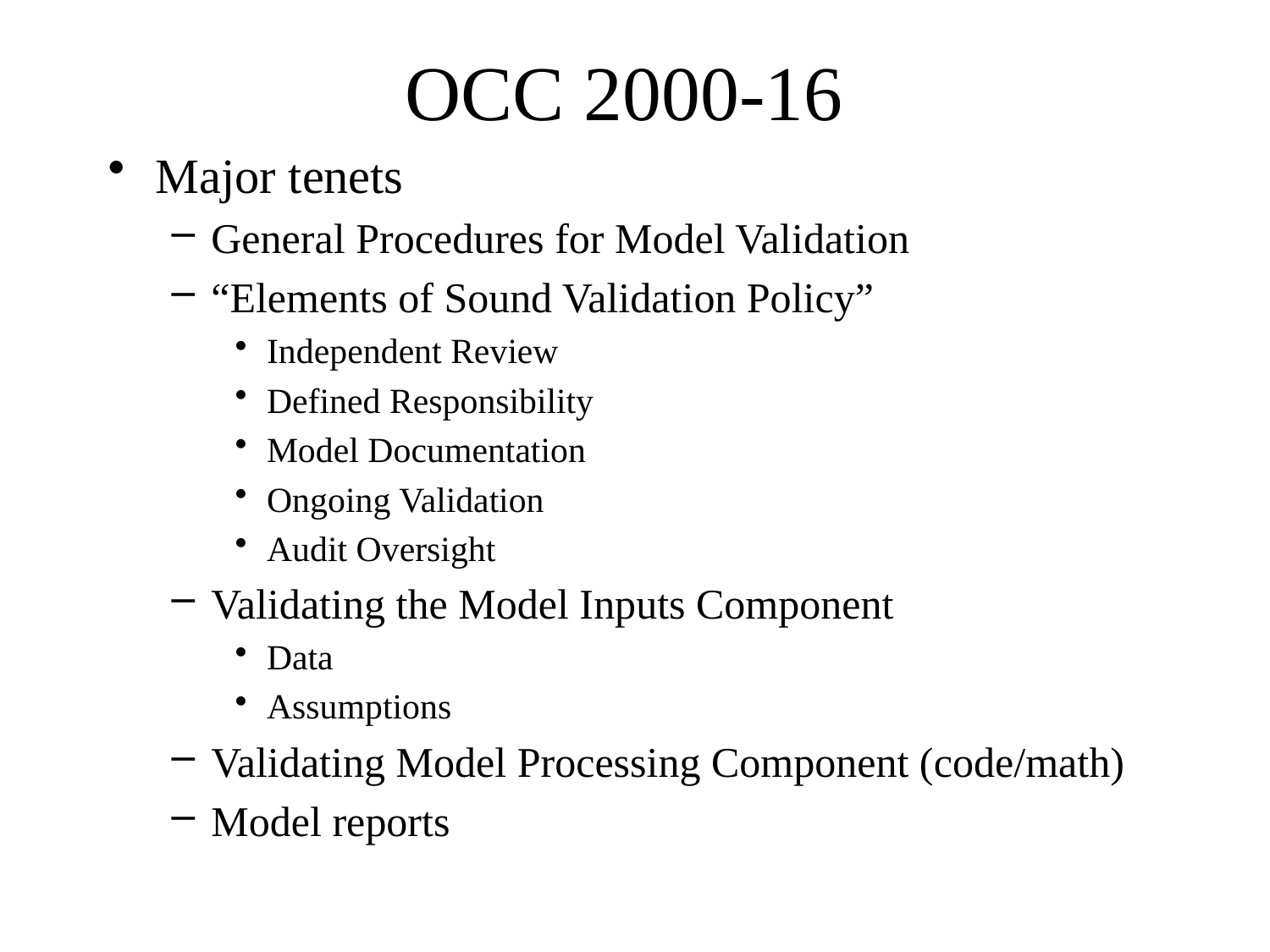

# OCC 2000-16
Major tenets
General Procedures for Model Validation
“Elements of Sound Validation Policy”
Independent Review
Defined Responsibility
Model Documentation
Ongoing Validation
Audit Oversight
Validating the Model Inputs Component
Data
Assumptions
Validating Model Processing Component (code/math)
Model reports